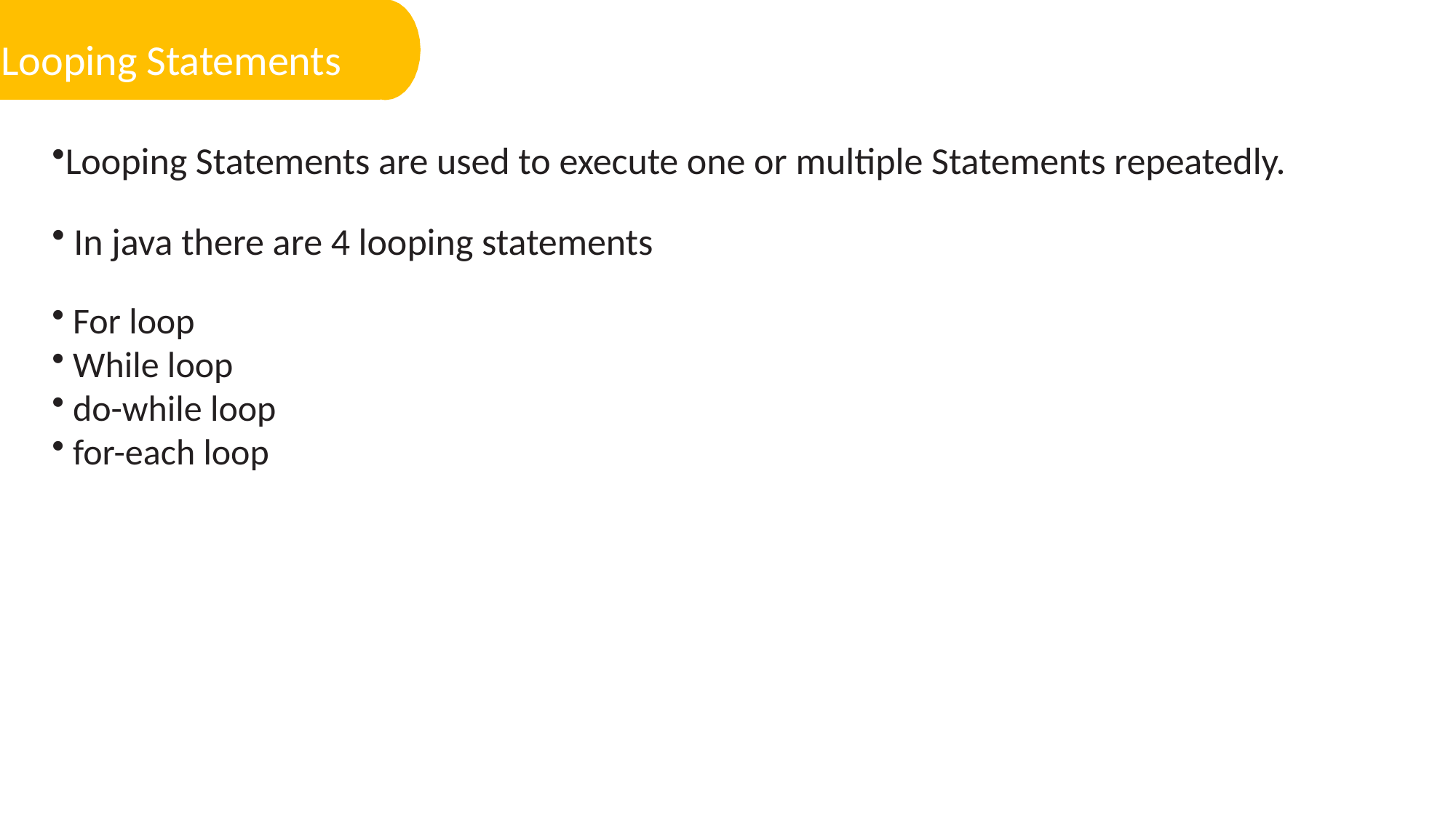

Looping Statements
Looping Statements are used to execute one or multiple Statements repeatedly.
 In java there are 4 looping statements
 For loop
 While loop
 do-while loop
 for-each loop